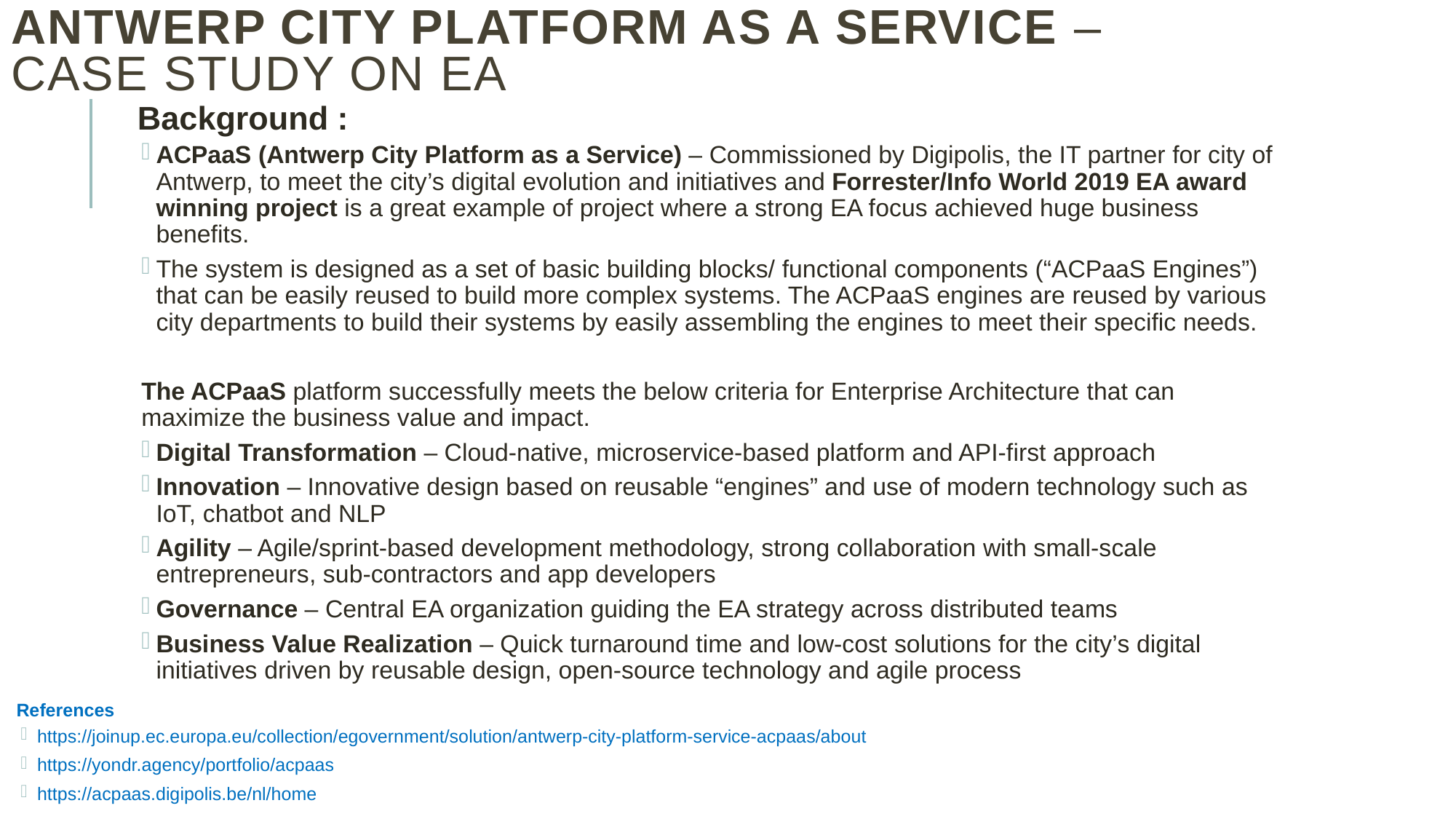

# Antwerp City Platform as a Service – Case Study on EA
Background :
ACPaaS (Antwerp City Platform as a Service) – Commissioned by Digipolis, the IT partner for city of Antwerp, to meet the city’s digital evolution and initiatives and Forrester/Info World 2019 EA award winning project is a great example of project where a strong EA focus achieved huge business benefits.
The system is designed as a set of basic building blocks/ functional components (“ACPaaS Engines”) that can be easily reused to build more complex systems. The ACPaaS engines are reused by various city departments to build their systems by easily assembling the engines to meet their specific needs.

The ACPaaS platform successfully meets the below criteria for Enterprise Architecture that can maximize the business value and impact.
Digital Transformation – Cloud-native, microservice-based platform and API-first approach
Innovation – Innovative design based on reusable “engines” and use of modern technology such as IoT, chatbot and NLP
Agility – Agile/sprint-based development methodology, strong collaboration with small-scale entrepreneurs, sub-contractors and app developers
Governance – Central EA organization guiding the EA strategy across distributed teams
Business Value Realization – Quick turnaround time and low-cost solutions for the city’s digital initiatives driven by reusable design, open-source technology and agile process
References
https://joinup.ec.europa.eu/collection/egovernment/solution/antwerp-city-platform-service-acpaas/about
https://yondr.agency/portfolio/acpaas
https://acpaas.digipolis.be/nl/home